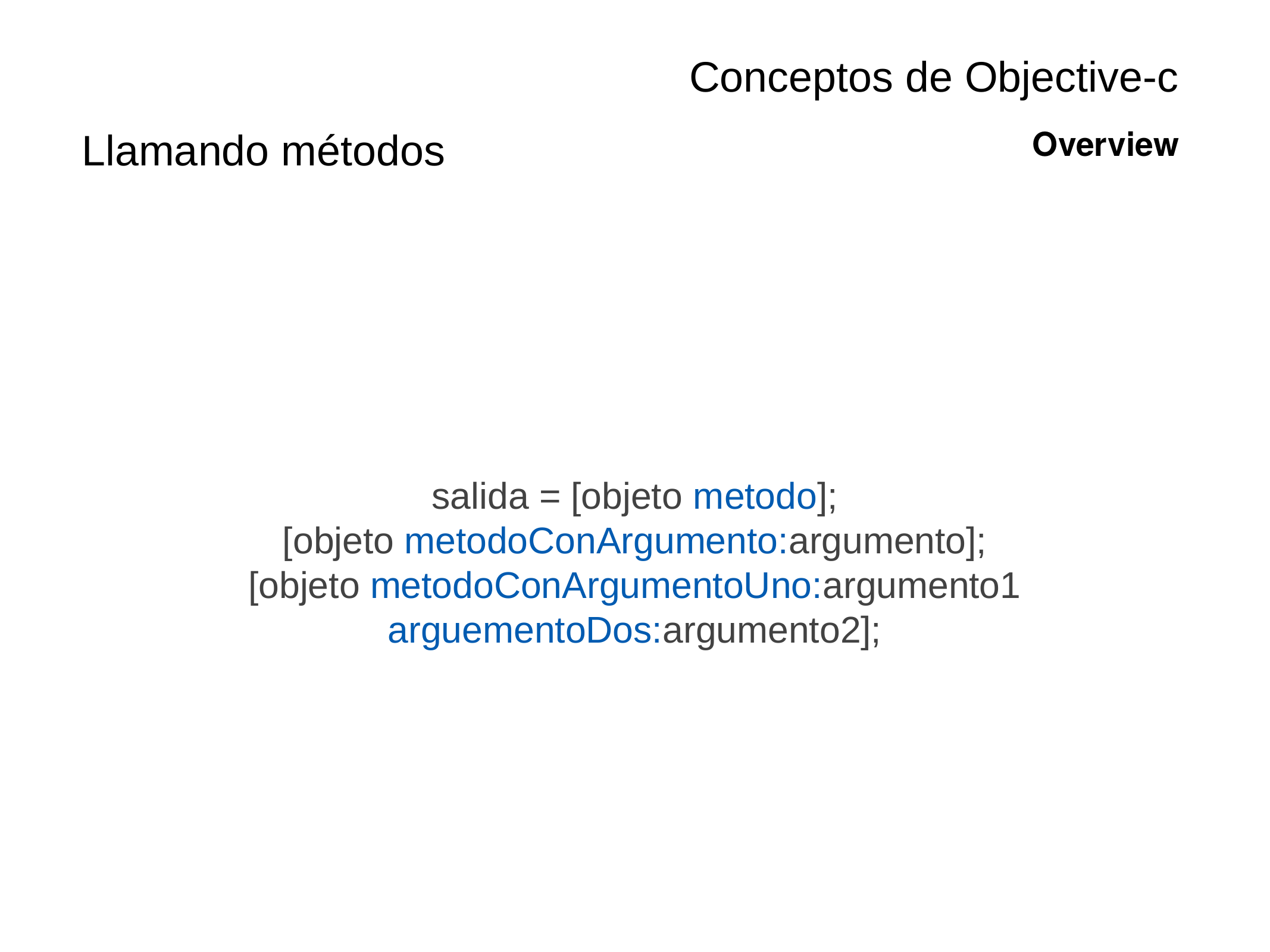

# Conceptos de Objective-c
Llamando métodos
Overview
salida = [objeto metodo];
[objeto metodoConArgumento:argumento];
[objeto metodoConArgumentoUno:argumento1 arguementoDos:argumento2];